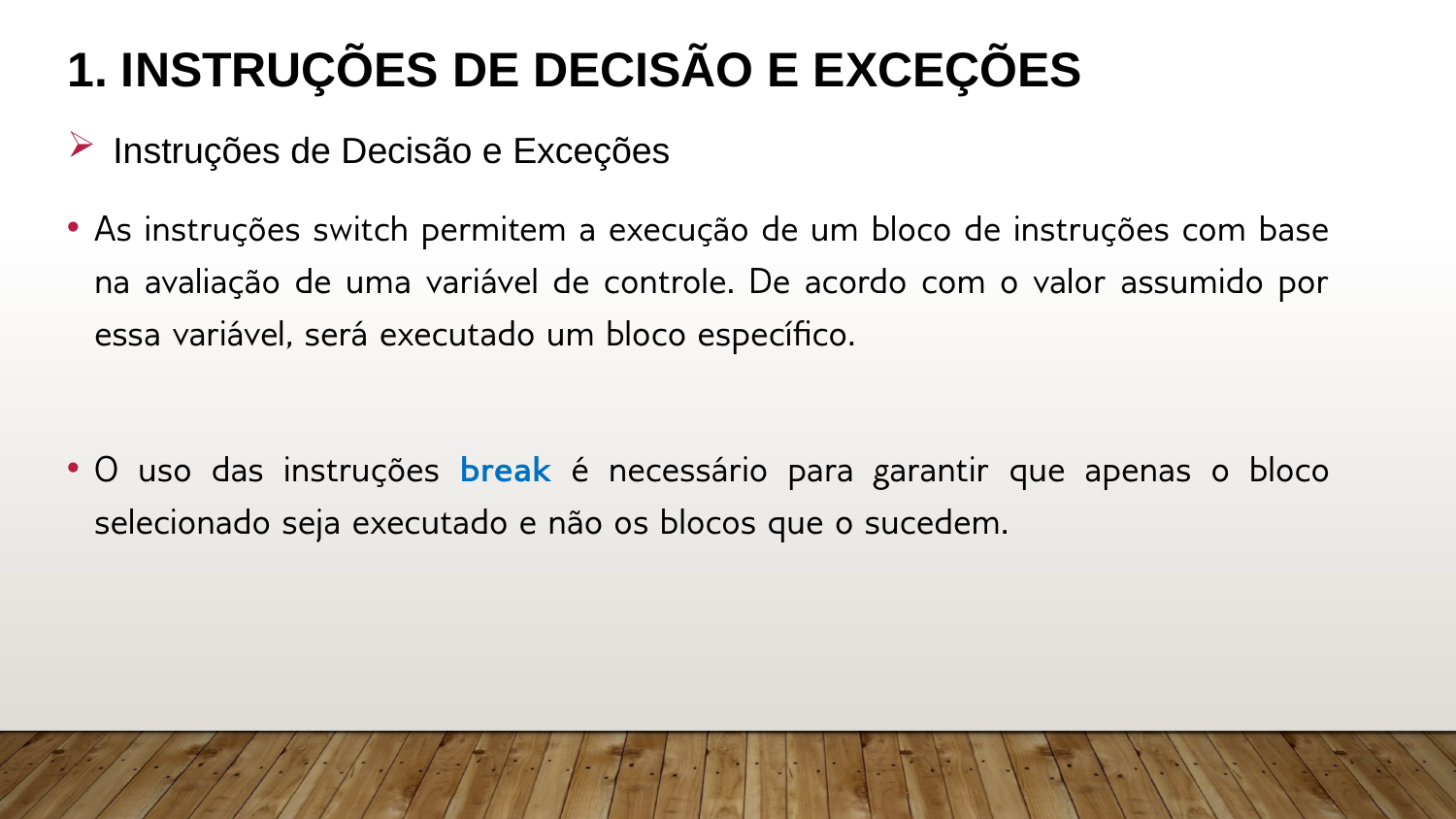

# 1. Instruções de Decisão e Exceções
Instruções de Decisão e Exceções

As instruções switch permitem a execução de um bloco de instruções com base na avaliação de uma variável de controle. De acordo com o valor assumido por essa variável, será executado um bloco específico.

O uso das instruções break é necessário para garantir que apenas o bloco selecionado seja executado e não os blocos que o sucedem.